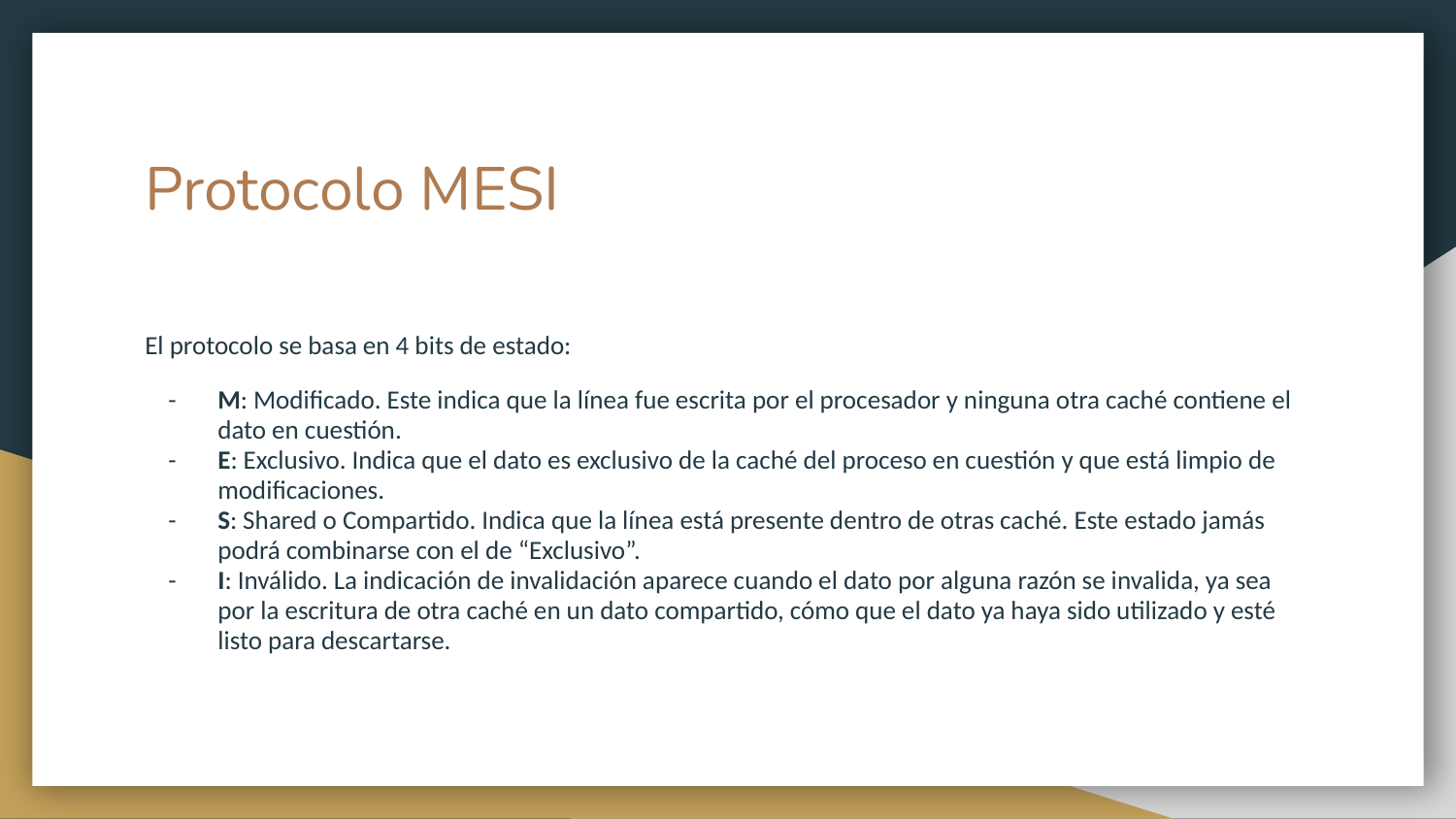

# Protocolo MESI
El protocolo se basa en 4 bits de estado:
M: Modificado. Este indica que la línea fue escrita por el procesador y ninguna otra caché contiene el dato en cuestión.
E: Exclusivo. Indica que el dato es exclusivo de la caché del proceso en cuestión y que está limpio de modificaciones.
S: Shared o Compartido. Indica que la línea está presente dentro de otras caché. Este estado jamás podrá combinarse con el de “Exclusivo”.
I: Inválido. La indicación de invalidación aparece cuando el dato por alguna razón se invalida, ya sea por la escritura de otra caché en un dato compartido, cómo que el dato ya haya sido utilizado y esté listo para descartarse.